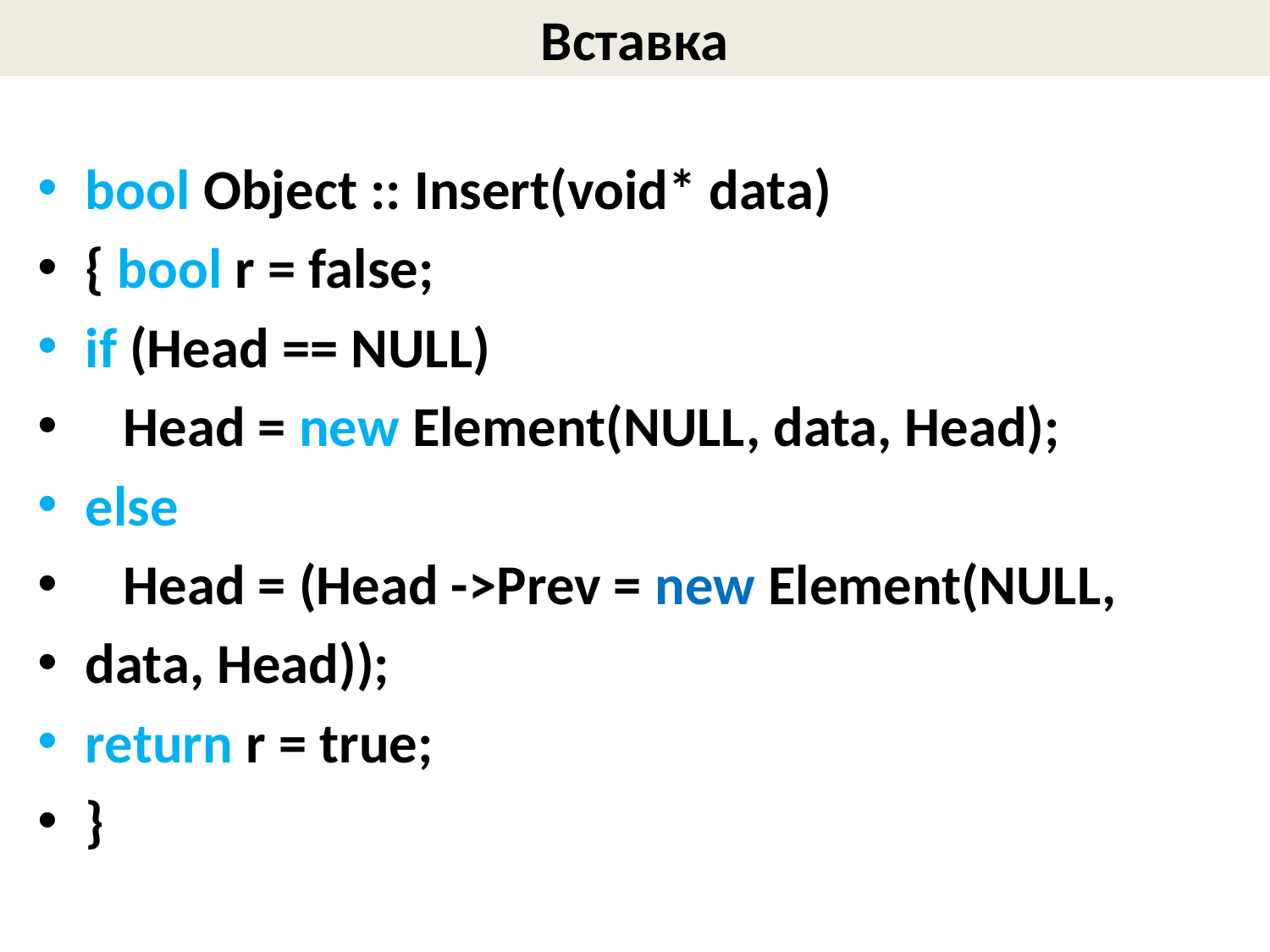

# Вставка

bool Object :: Insert(void* data)
{ bool r = false;
if (Head == NULL)
   Head = new Element(NULL, data, Head);
еlse
   Head = (Head ->Prev = new Element(NULL,
data, Head));
return r = true;
}